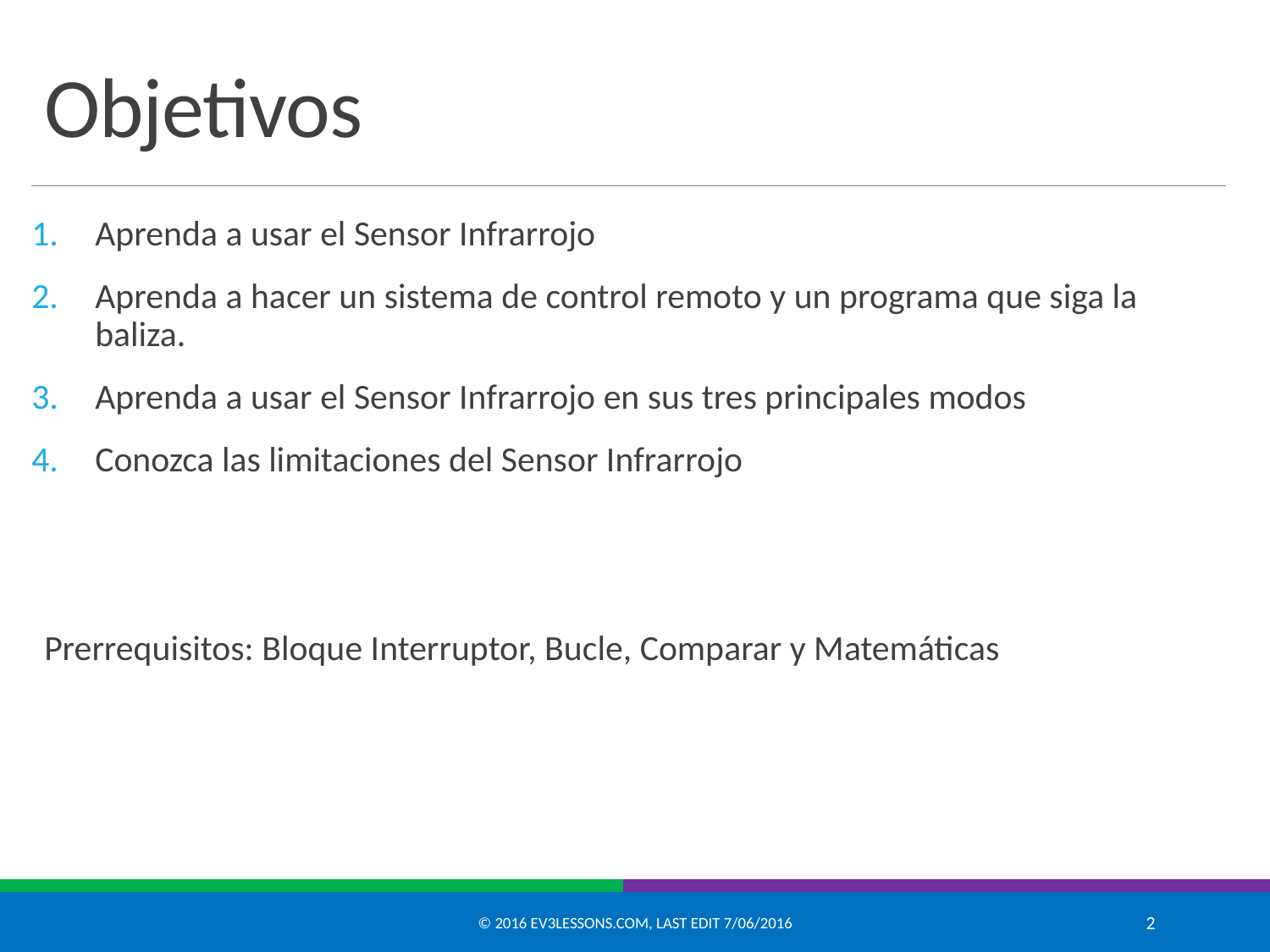

# Objetivos
Aprenda a usar el Sensor Infrarrojo
Aprenda a hacer un sistema de control remoto y un programa que siga la baliza.
Aprenda a usar el Sensor Infrarrojo en sus tres principales modos
Conozca las limitaciones del Sensor Infrarrojo

Prerrequisitos: Bloque Interruptor, Bucle, Comparar y Matemáticas
© 2016 EV3Lessons.com, Last edit 7/06/2016
2